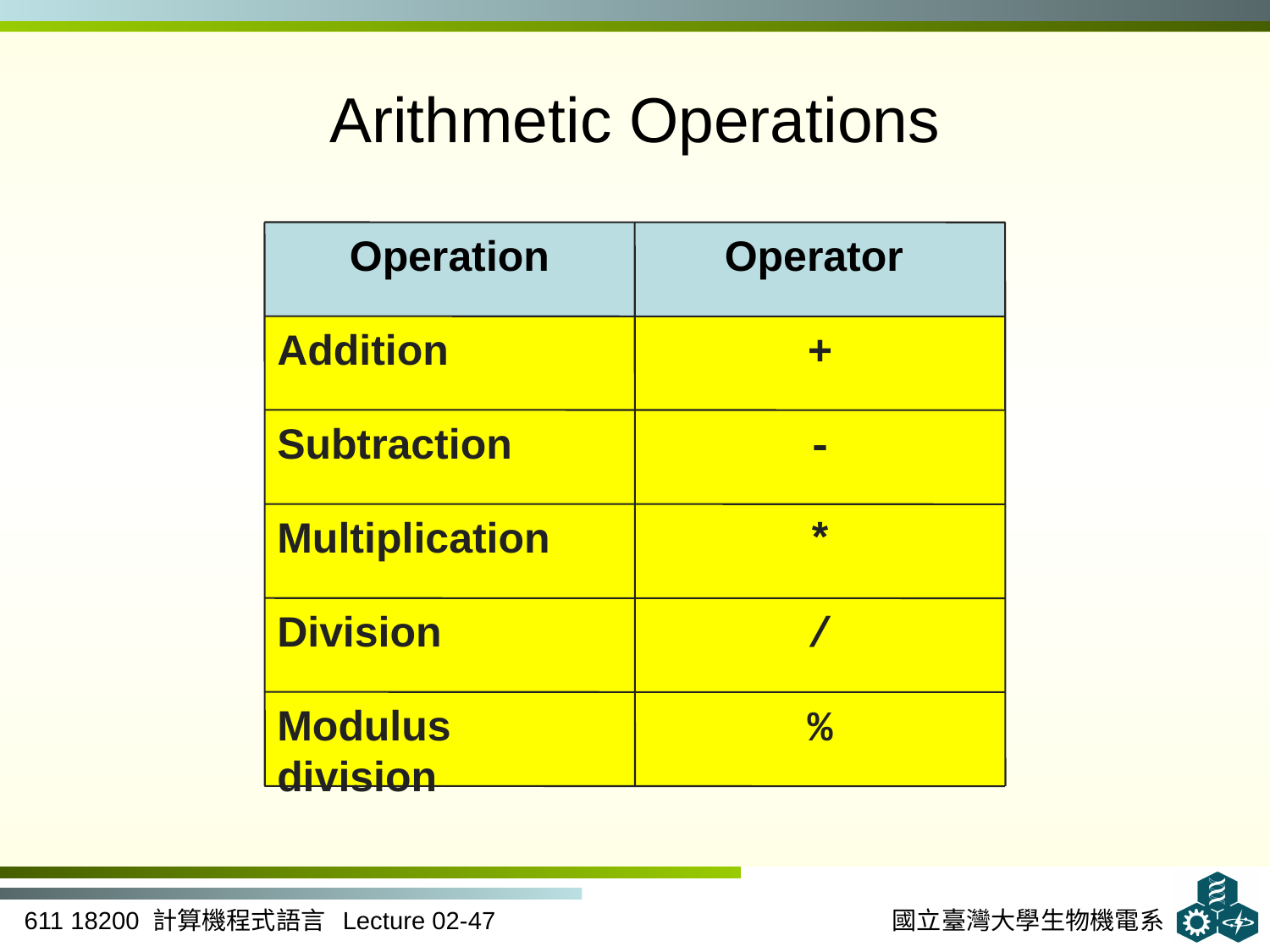

# Arithmetic Operations
Operation

Operator

Addition

+
Subtraction

-
Multiplication

*
Division

/
Modulus division

%